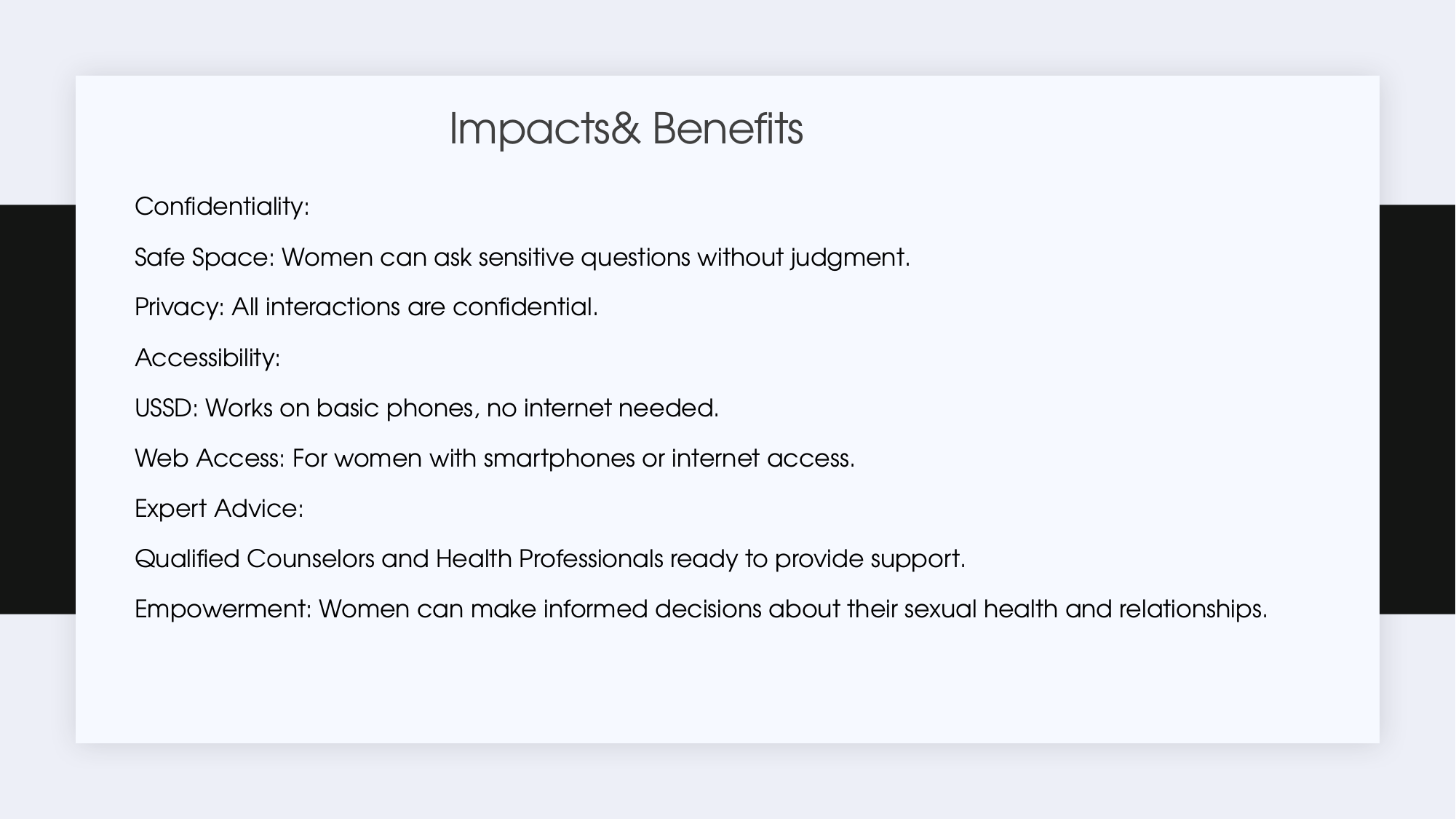

# Impacts& Benefits
Confidentiality:
Safe Space: Women can ask sensitive questions without judgment.
Privacy: All interactions are confidential.
Accessibility:
USSD: Works on basic phones, no internet needed.
Web Access: For women with smartphones or internet access.
Expert Advice:
Qualified Counselors and Health Professionals ready to provide support.
Empowerment: Women can make informed decisions about their sexual health and relationships.